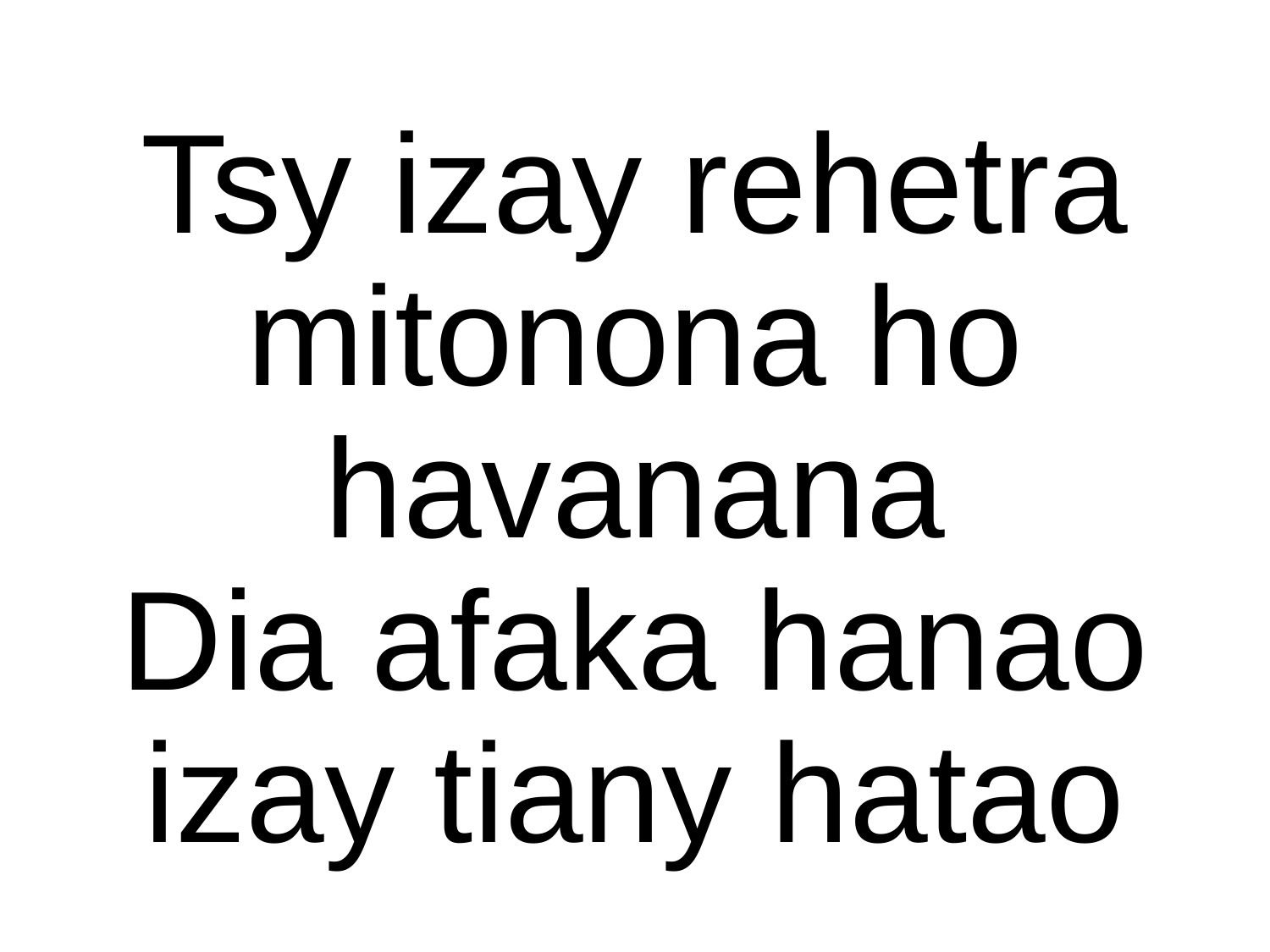

# Tsy izay rehetra mitonona ho havanana Dia afaka hanao izay tiany hatao